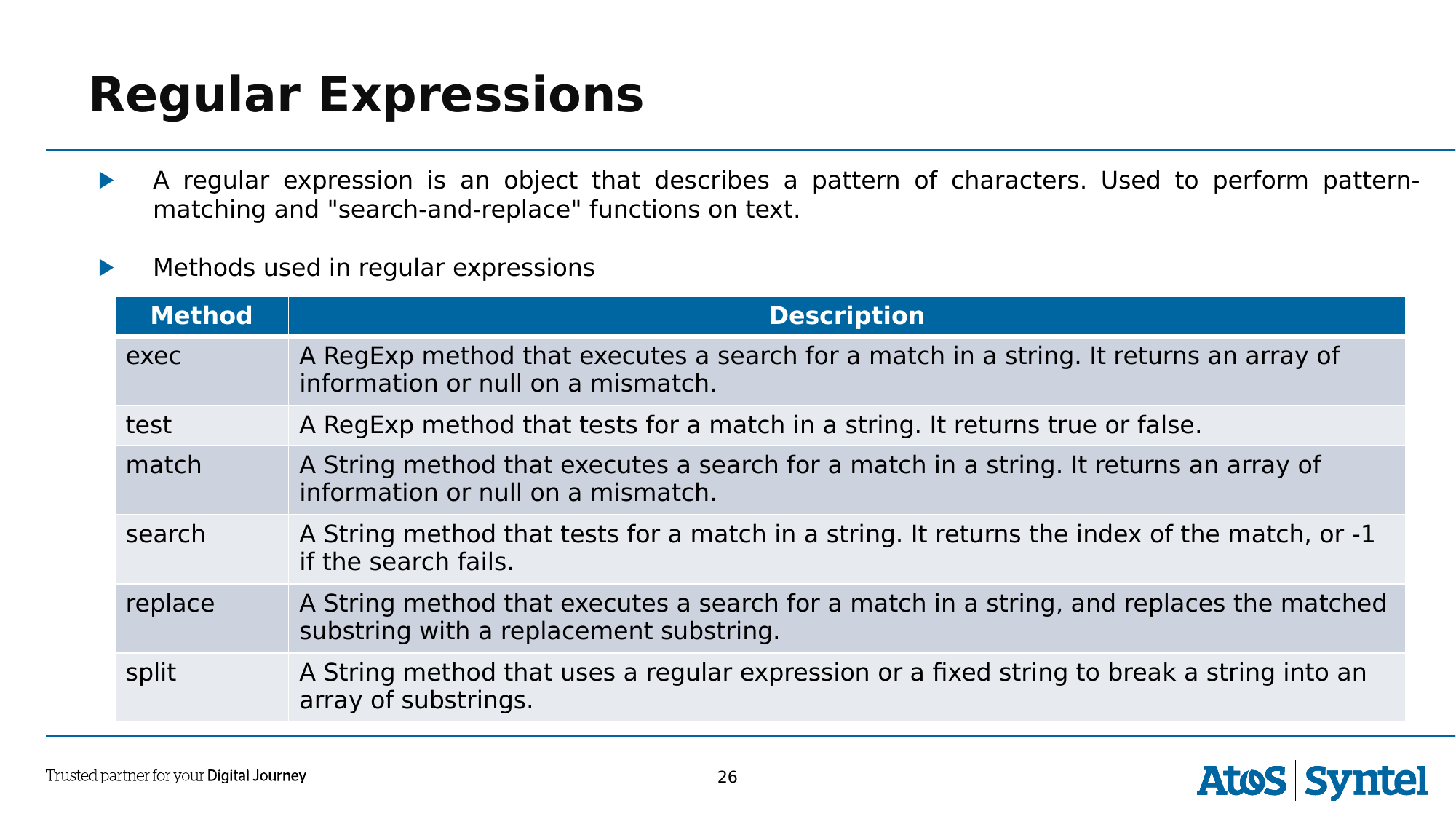

Regular Expressions
A regular expression is an object that describes a pattern of characters. Used to perform pattern-matching and "search-and-replace" functions on text.

Methods used in regular expressions
| Method | Description |
| --- | --- |
| exec | A RegExp method that executes a search for a match in a string. It returns an array of information or null on a mismatch. |
| test | A RegExp method that tests for a match in a string. It returns true or false. |
| match | A String method that executes a search for a match in a string. It returns an array of information or null on a mismatch. |
| search | A String method that tests for a match in a string. It returns the index of the match, or -1 if the search fails. |
| replace | A String method that executes a search for a match in a string, and replaces the matched substring with a replacement substring. |
| split | A String method that uses a regular expression or a fixed string to break a string into an array of substrings. |